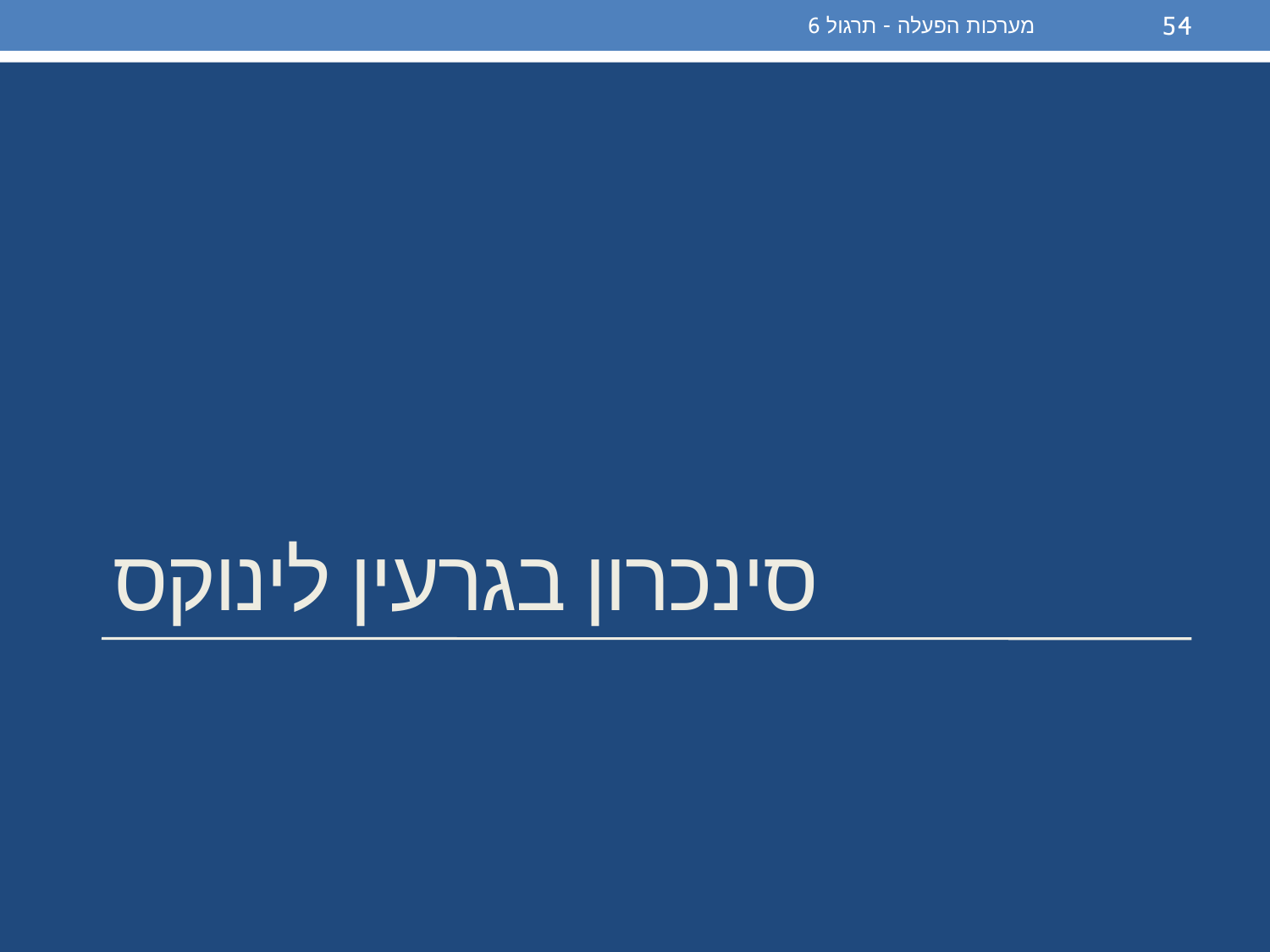

מערכות הפעלה - תרגול 6
54
# סינכרון בגרעין לינוקס